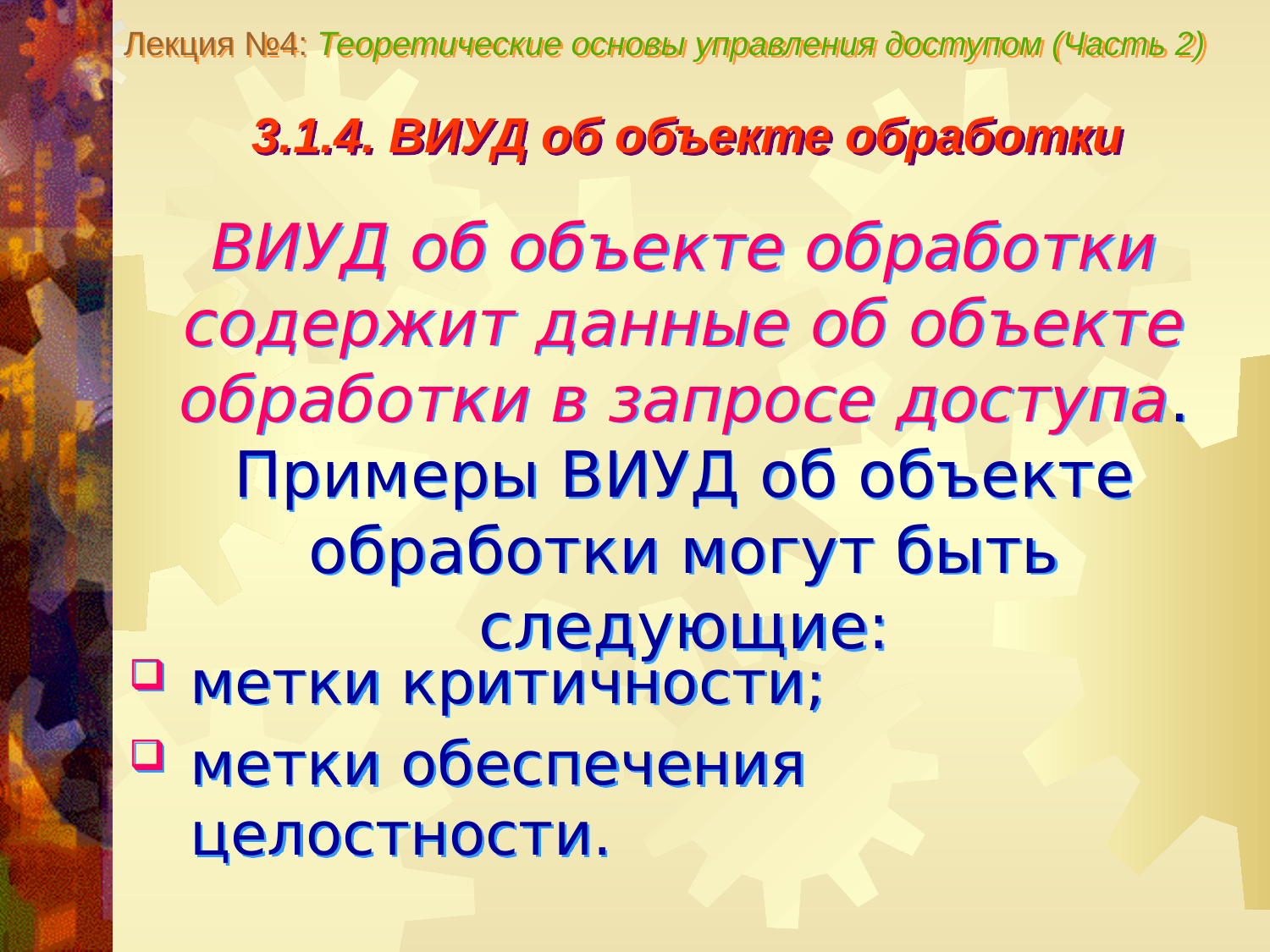

Лекция №4: Теоретические основы управления доступом (Часть 2)
3.1.4. ВИУД об объекте обработки
ВИУД об объекте обработки содержит данные об объекте обработки в запросе доступа.
Примеры ВИУД об объекте обработки могут быть следующие:
метки критичности;
метки обеспечения целостности.